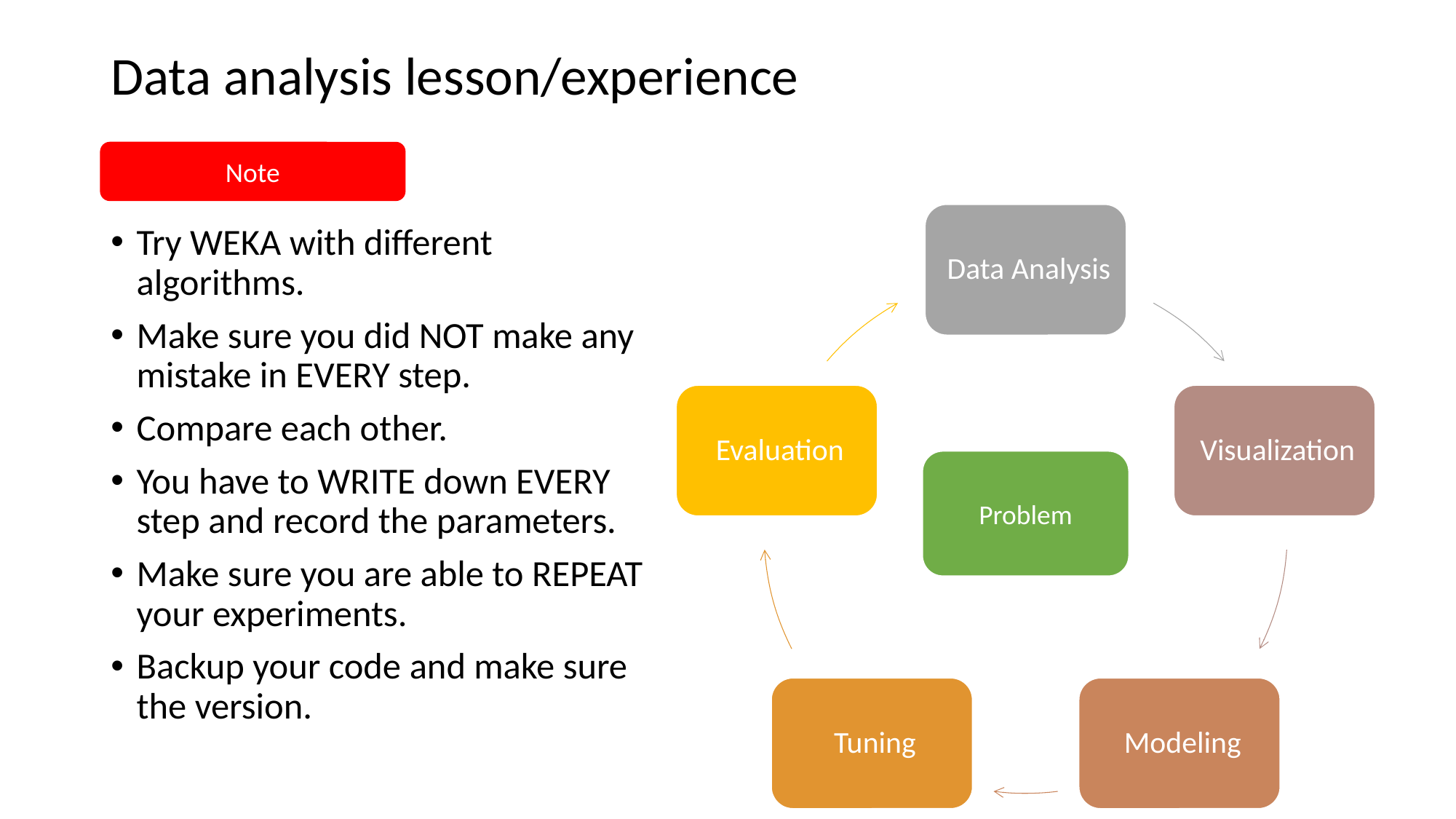

# Data analysis lesson/experience
Note
Data Analysis
Visualization
Modeling
Tuning
Evaluation
Try WEKA with different algorithms.
Make sure you did NOT make any mistake in EVERY step.
Compare each other.
You have to WRITE down EVERY step and record the parameters.
Make sure you are able to REPEAT your experiments.
Backup your code and make sure the version.
Problem